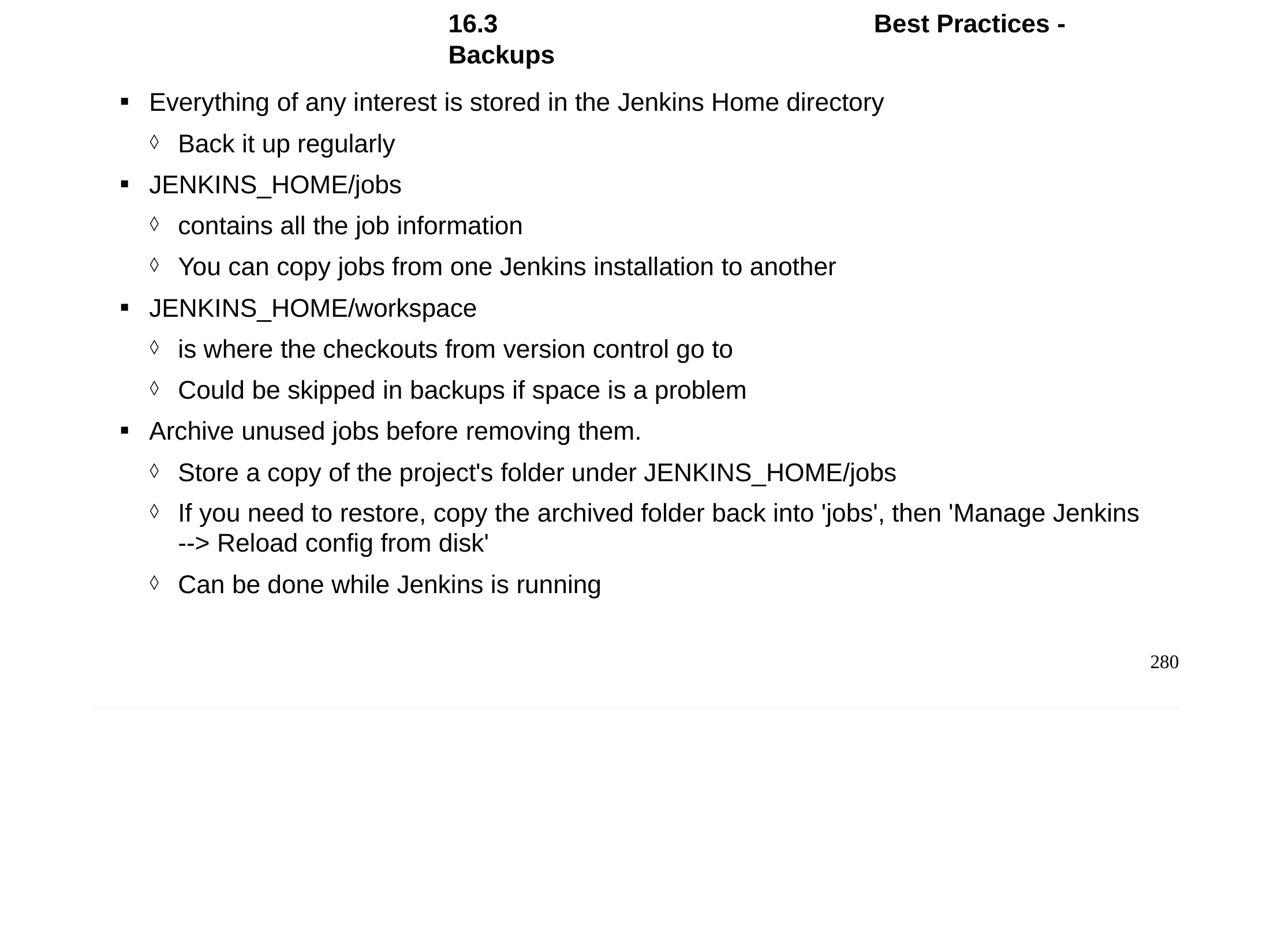

Chapter 16 - Best Practices for Jenkins

16.3	Best Practices - Backups
Everything of any interest is stored in the Jenkins Home directory
Back it up regularly
JENKINS_HOME/jobs
contains all the job information
You can copy jobs from one Jenkins installation to another
JENKINS_HOME/workspace
is where the checkouts from version control go to
Could be skipped in backups if space is a problem
Archive unused jobs before removing them.
Store a copy of the project's folder under JENKINS_HOME/jobs
If you need to restore, copy the archived folder back into 'jobs', then 'Manage Jenkins
--> Reload config from disk'
Can be done while Jenkins is running
280